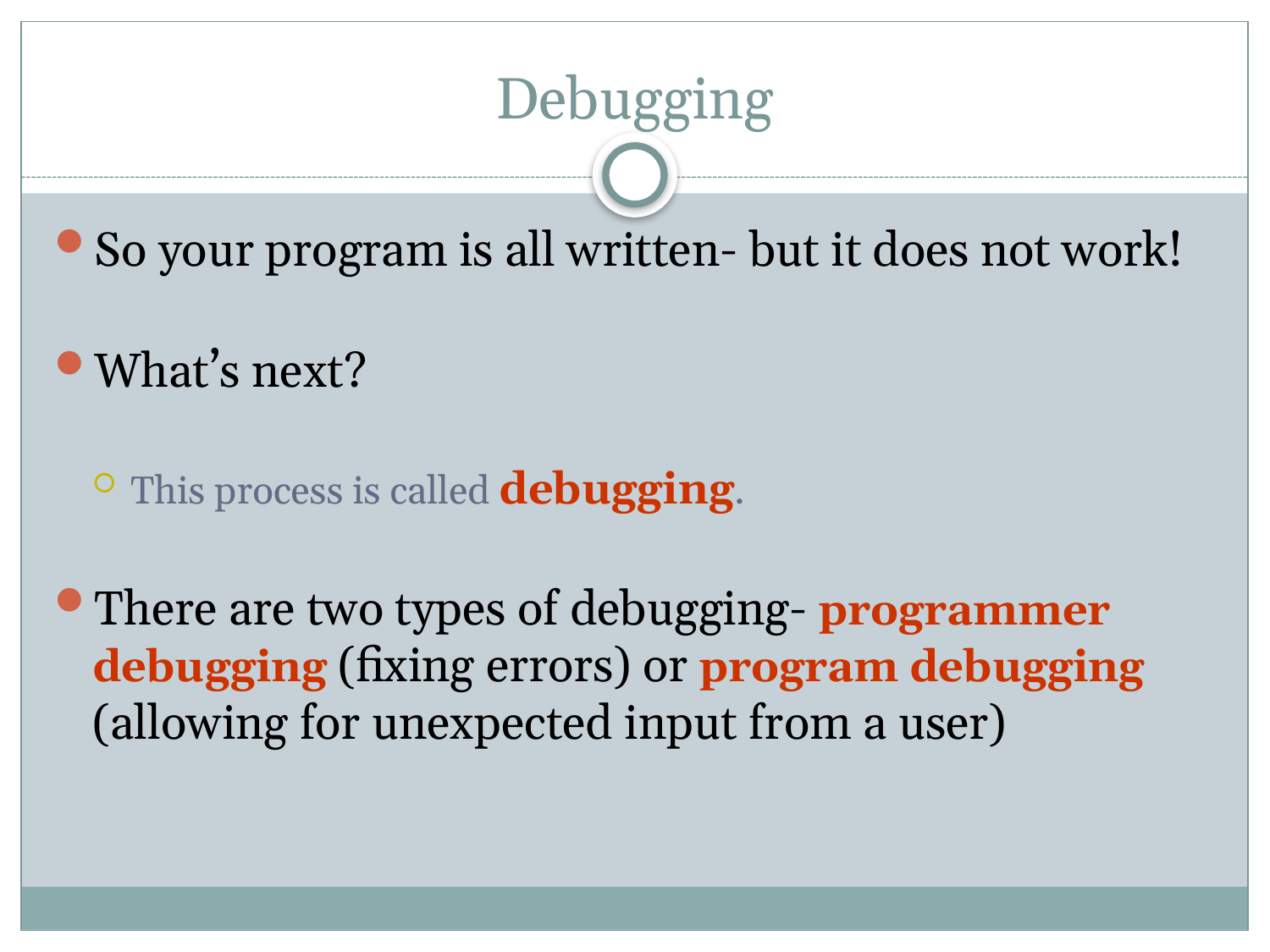

# Debugging
So your program is all written- but it does not work!

What’s next?

This process is called debugging.

There are two types of debugging- programmer debugging (fixing errors) or program debugging (allowing for unexpected input from a user)